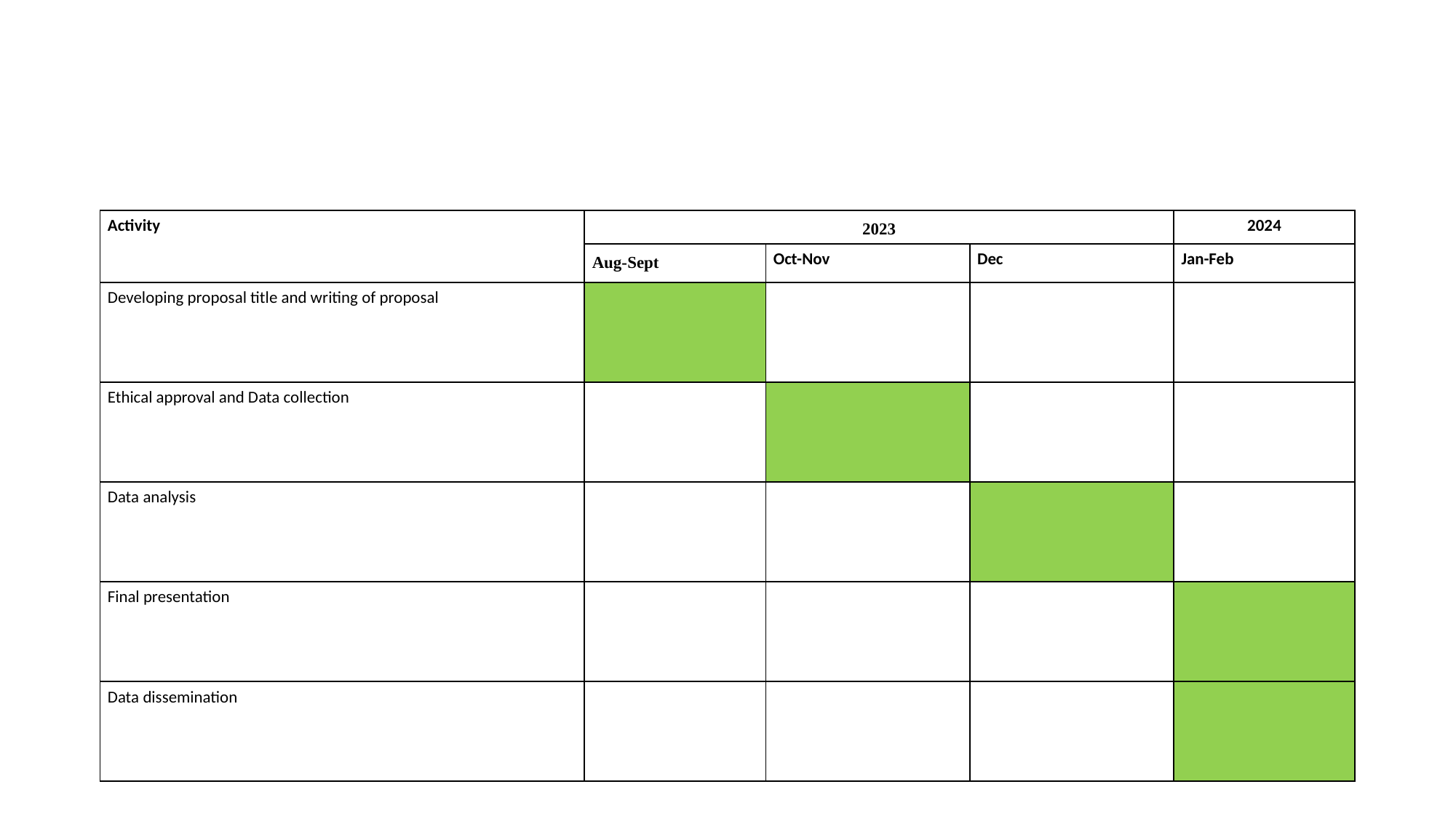

#
| Activity | 2023 |  |  | 2024 |
| --- | --- | --- | --- | --- |
|  | Aug-Sept | Oct-Nov | Dec | Jan-Feb |
| Developing proposal title and writing of proposal |  |  |  |  |
| Ethical approval and Data collection |  |  |  |  |
| Data analysis |  |  |  |  |
| Final presentation |  |  |  |  |
| Data dissemination |  |  |  |  |